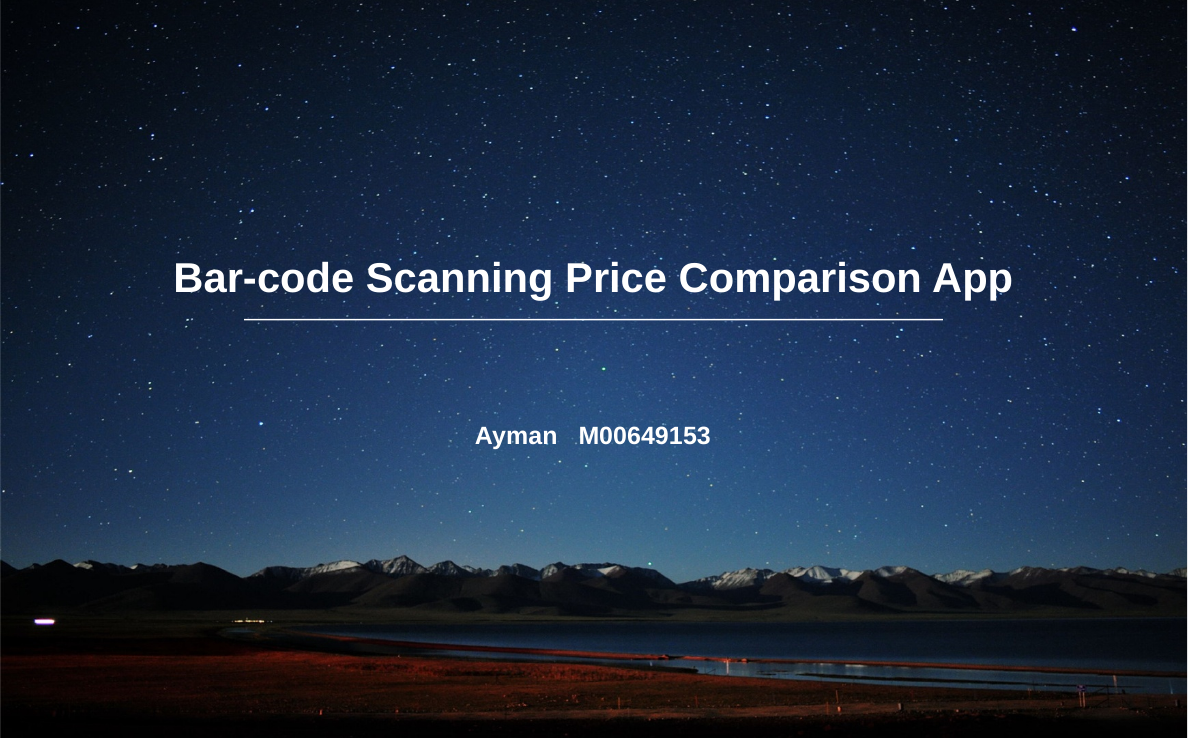

Bar-code Scanning Price Comparison App

Ayman   M00649153